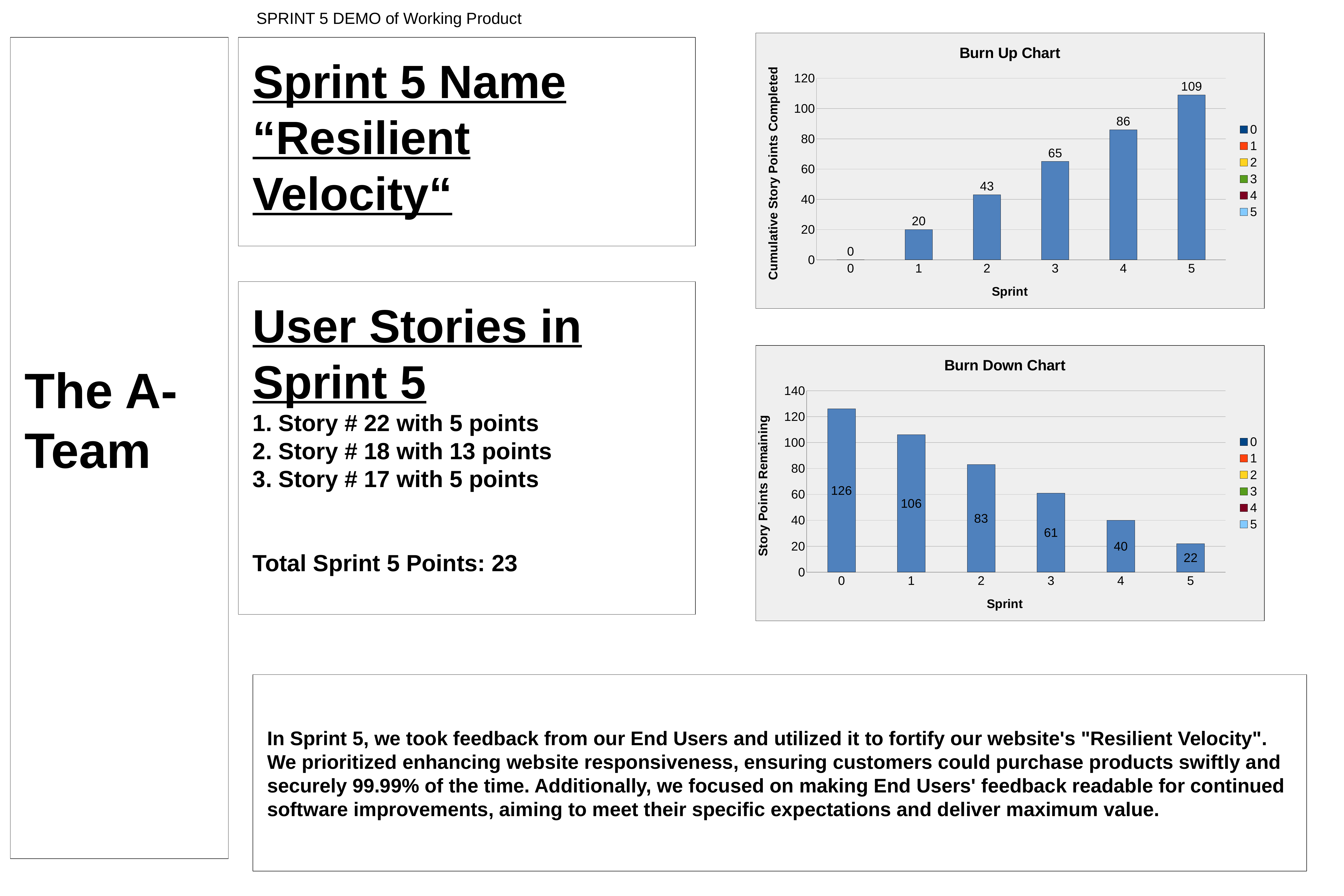

SPRINT 5 DEMO of Working Product

### Chart: Burn Up Chart

| Category | Cumulative Story Points Completed |
|---|---|
| 0 | 0.0 |
| 1 | 20.0 |
| 2 | 43.0 |
| 3 | 65.0 |
| 4 | 86.0 |
| 5 | 109.0 |
The A-Team

Sprint 5 Name
“Resilient Velocity“
User Stories in Sprint 5
1. Story # 22 with 5 points
2. Story # 18 with 13 points
3. Story # 17 with 5 points

Total Sprint 5 Points: 23

### Chart: Burn Down Chart

| Category | Story Points Remaining |
|---|---|
| 0 | 126.0 |
| 1 | 106.0 |
| 2 | 83.0 |
| 3 | 61.0 |
| 4 | 40.0 |
| 5 | 22.0 |
In Sprint 5, we took feedback from our End Users and utilized it to fortify our website's "Resilient Velocity". We prioritized enhancing website responsiveness, ensuring customers could purchase products swiftly and securely 99.99% of the time. Additionally, we focused on making End Users' feedback readable for continued software improvements, aiming to meet their specific expectations and deliver maximum value.